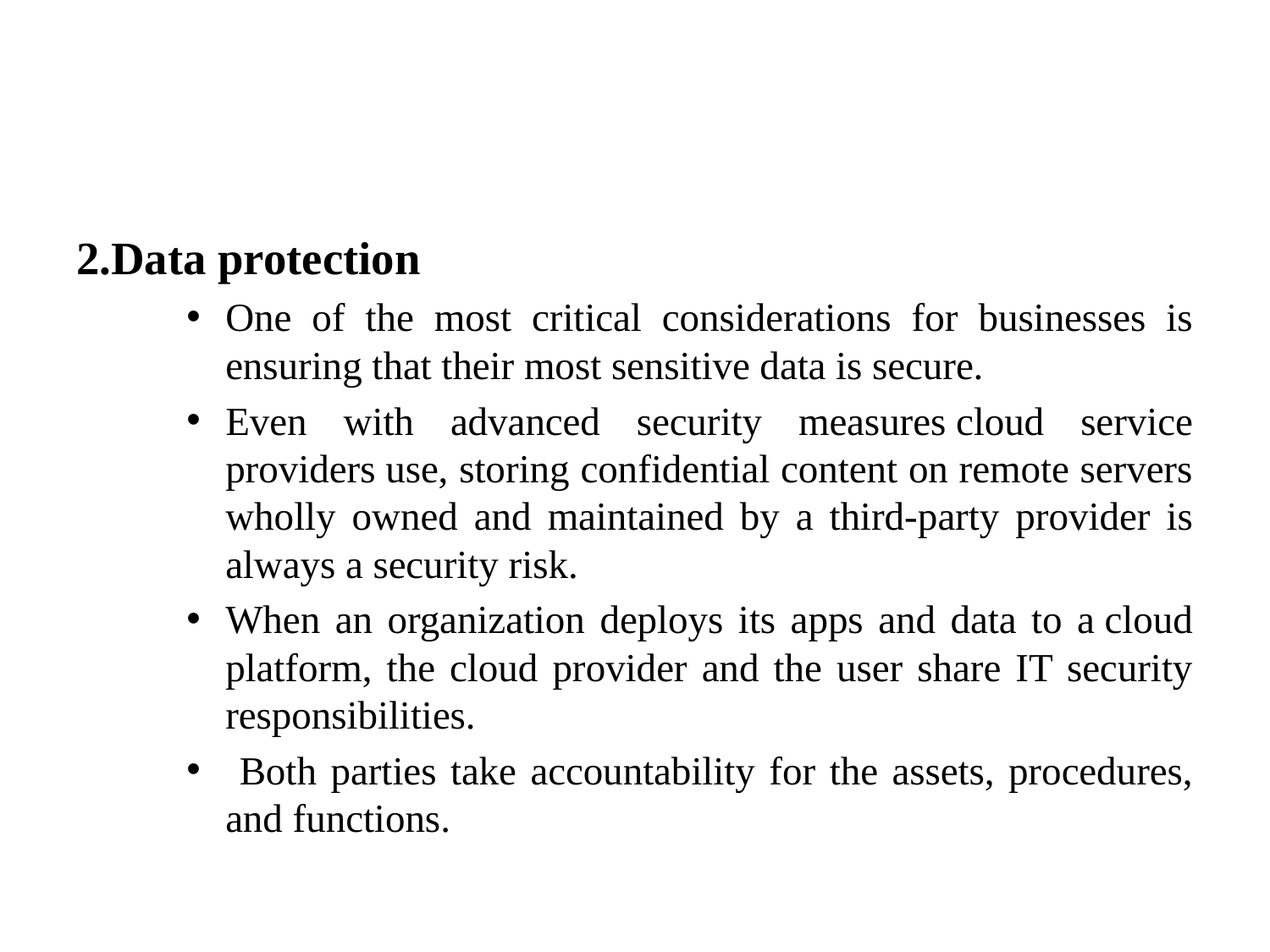

#
2.Data protection
One of the most critical considerations for businesses is ensuring that their most sensitive data is secure.
Even with advanced security measures cloud service providers use, storing confidential content on remote servers wholly owned and maintained by a third-party provider is always a security risk.
When an organization deploys its apps and data to a cloud platform, the cloud provider and the user share IT security responsibilities.
 Both parties take accountability for the assets, procedures, and functions.